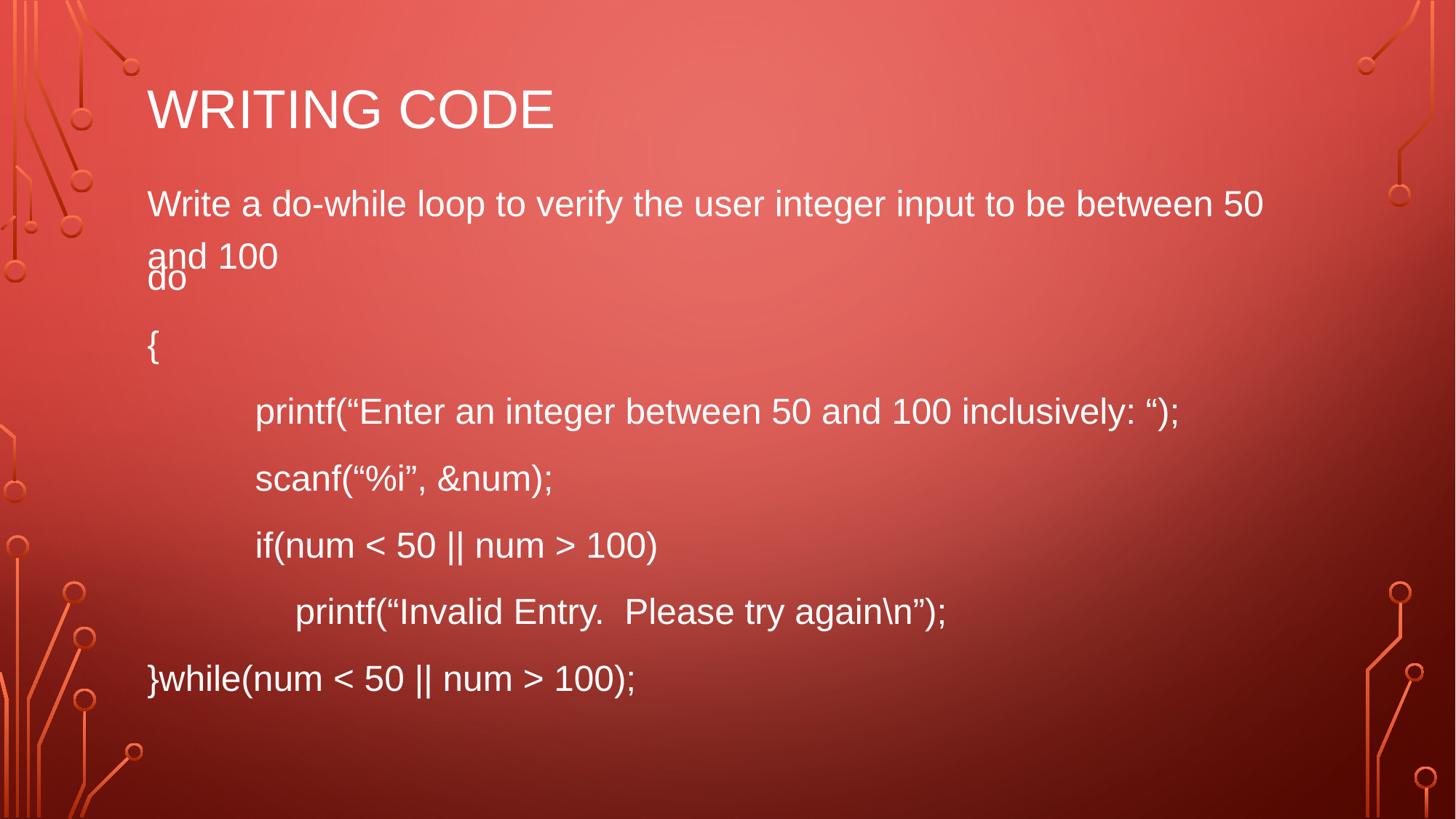

# Writing Code
Write a do-while loop to verify the user integer input to be between 50 and 100
do
{
	printf(“Enter an integer between 50 and 100 inclusively: “);
	scanf(“%i”, &num);
	if(num < 50 || num > 100)
	    printf(“Invalid Entry.  Please try again\n”);
}while(num < 50 || num > 100);